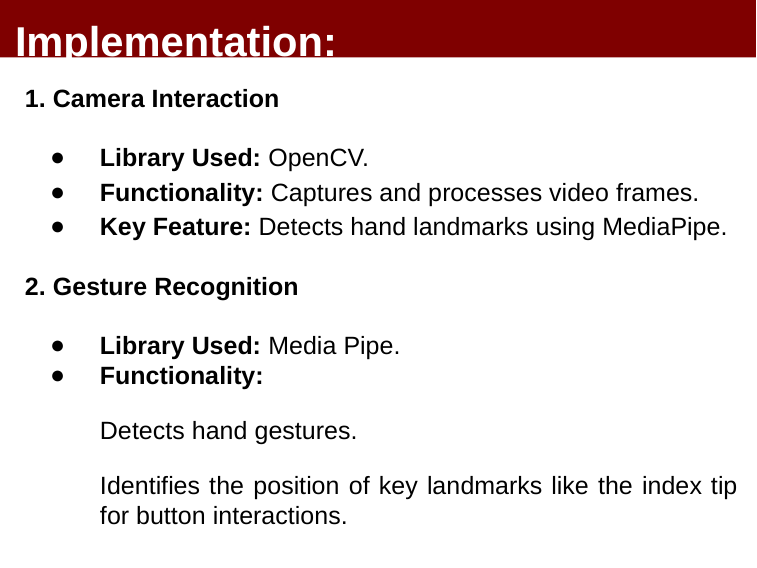

Implementation:
1. Camera Interaction
Library Used: OpenCV.
Functionality: Captures and processes video frames.
Key Feature: Detects hand landmarks using MediaPipe.
2. Gesture Recognition
Library Used: Media Pipe.
Functionality:
Detects hand gestures.
Identifies the position of key landmarks like the index tip for button interactions.